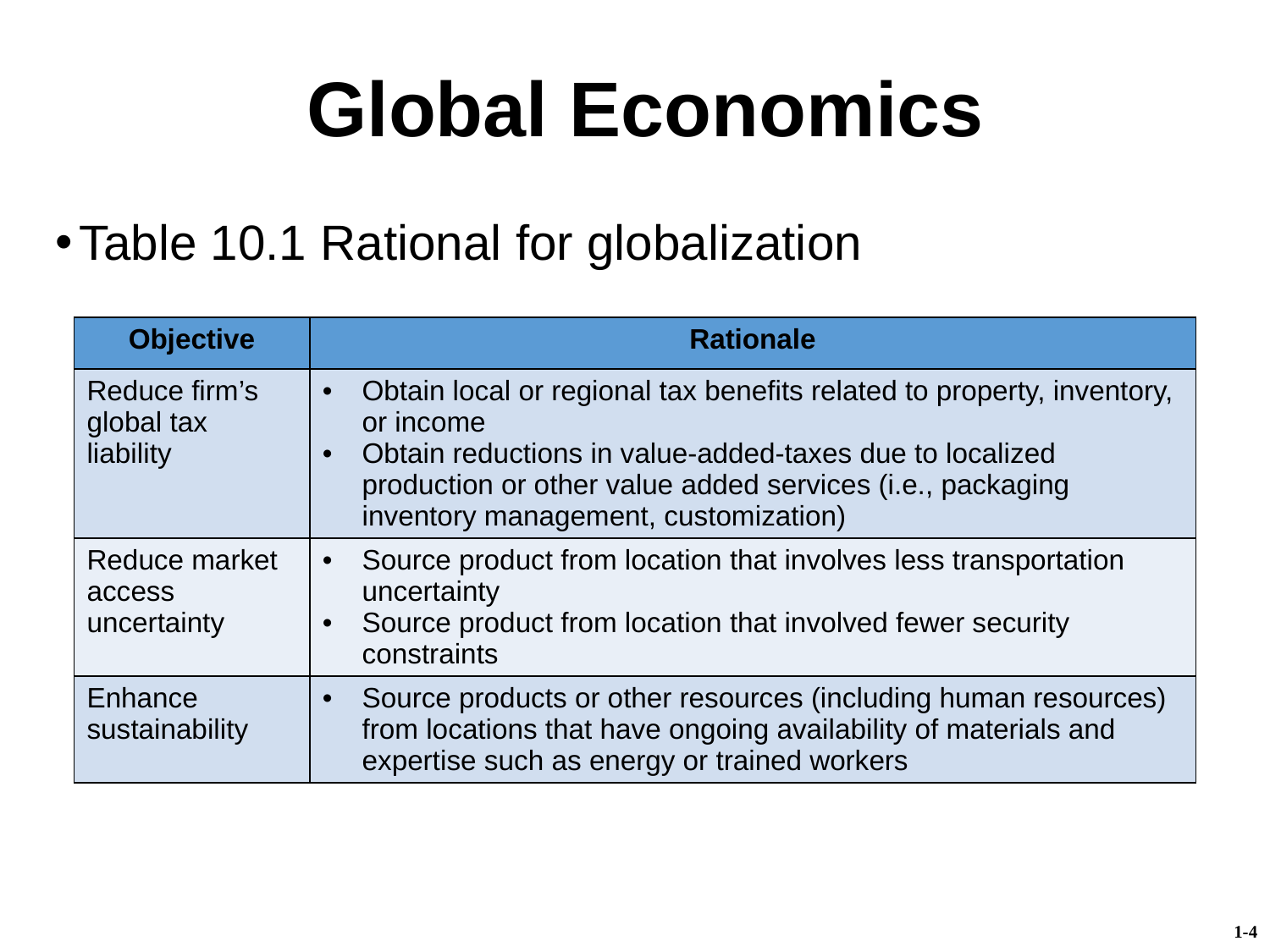

Global Economics
Table 10.1 Rational for globalization

| Objective | Rationale |
| --- | --- |
| Reduce firm’s global tax liability | Obtain local or regional tax benefits related to property, inventory, or income Obtain reductions in value-added-taxes due to localized production or other value added services (i.e., packaging inventory management, customization) |
| Reduce market access uncertainty | Source product from location that involves less transportation uncertainty Source product from location that involved fewer security constraints |
| Enhance sustainability | Source products or other resources (including human resources) from locations that have ongoing availability of materials and expertise such as energy or trained workers |